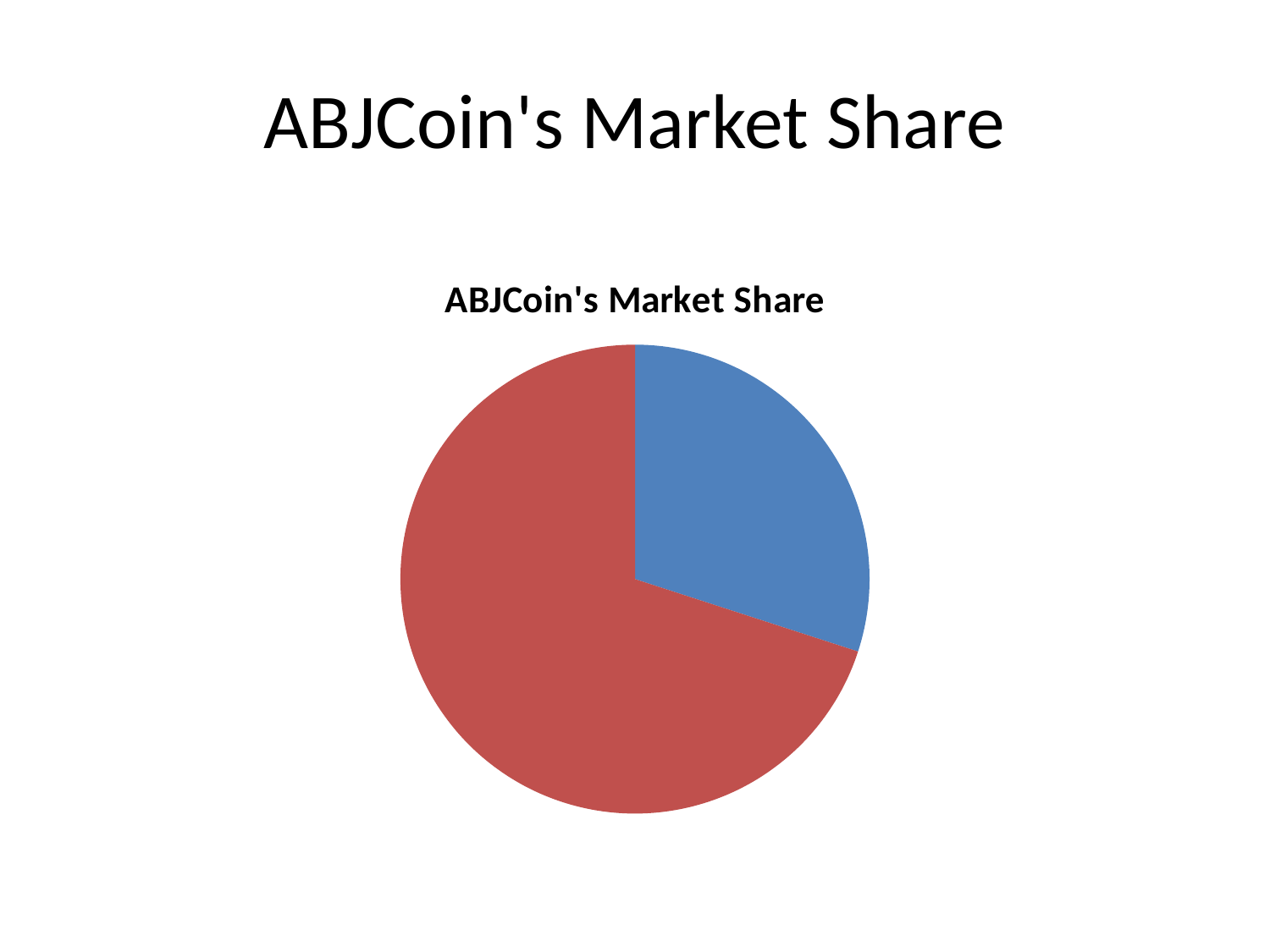

# ABJCoin's Market Share

### Chart: ABJCoin's Market Share

| Category | ABJCoin's Market Share |
|---|---|
| ABJCoin | 30.0 |
| Other Cryptocurrencies | 70.0 |